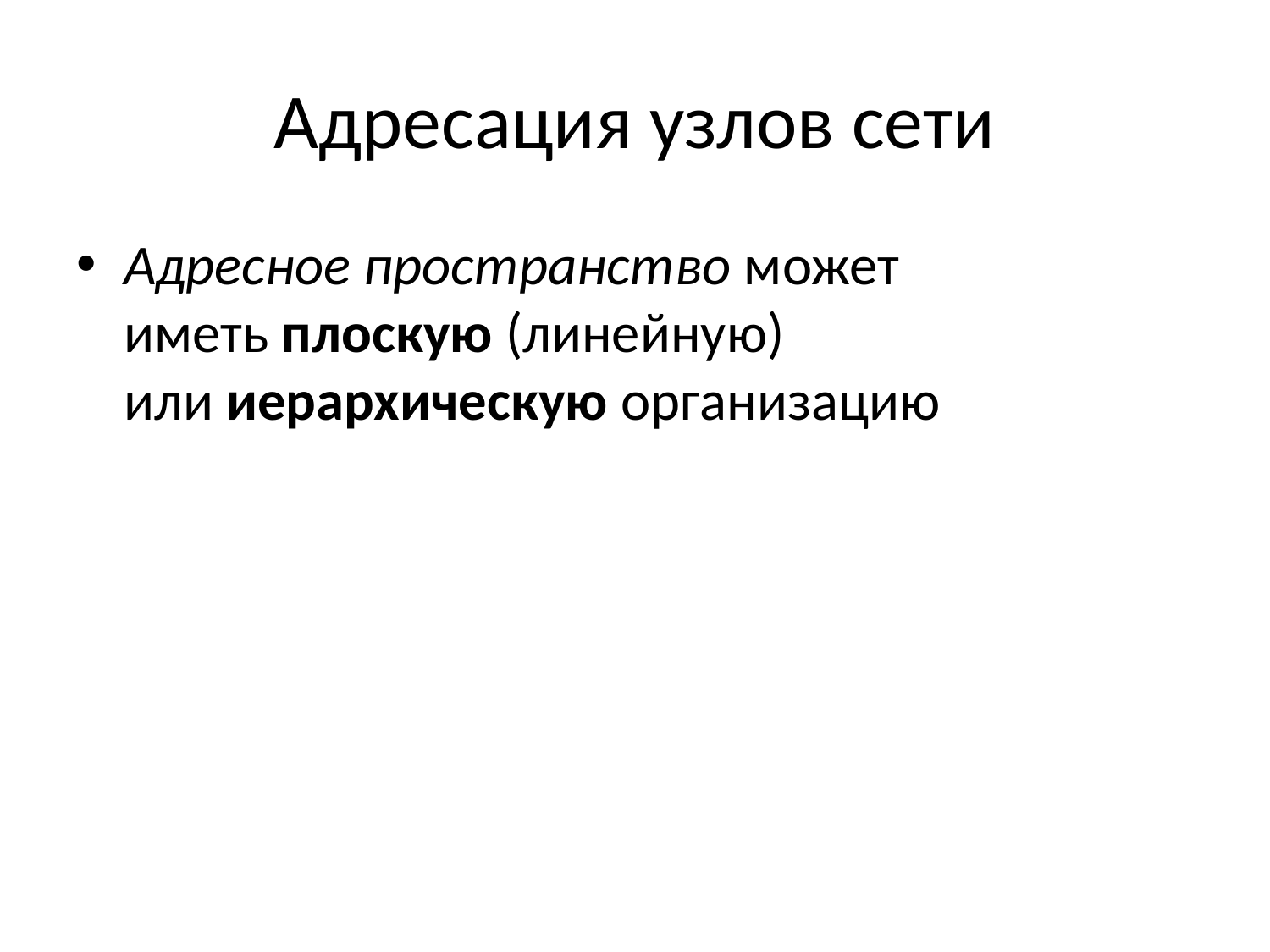

# Адресация узлов сети
Адресное пространство может иметь плоскую (линейную) или иерархическую организацию